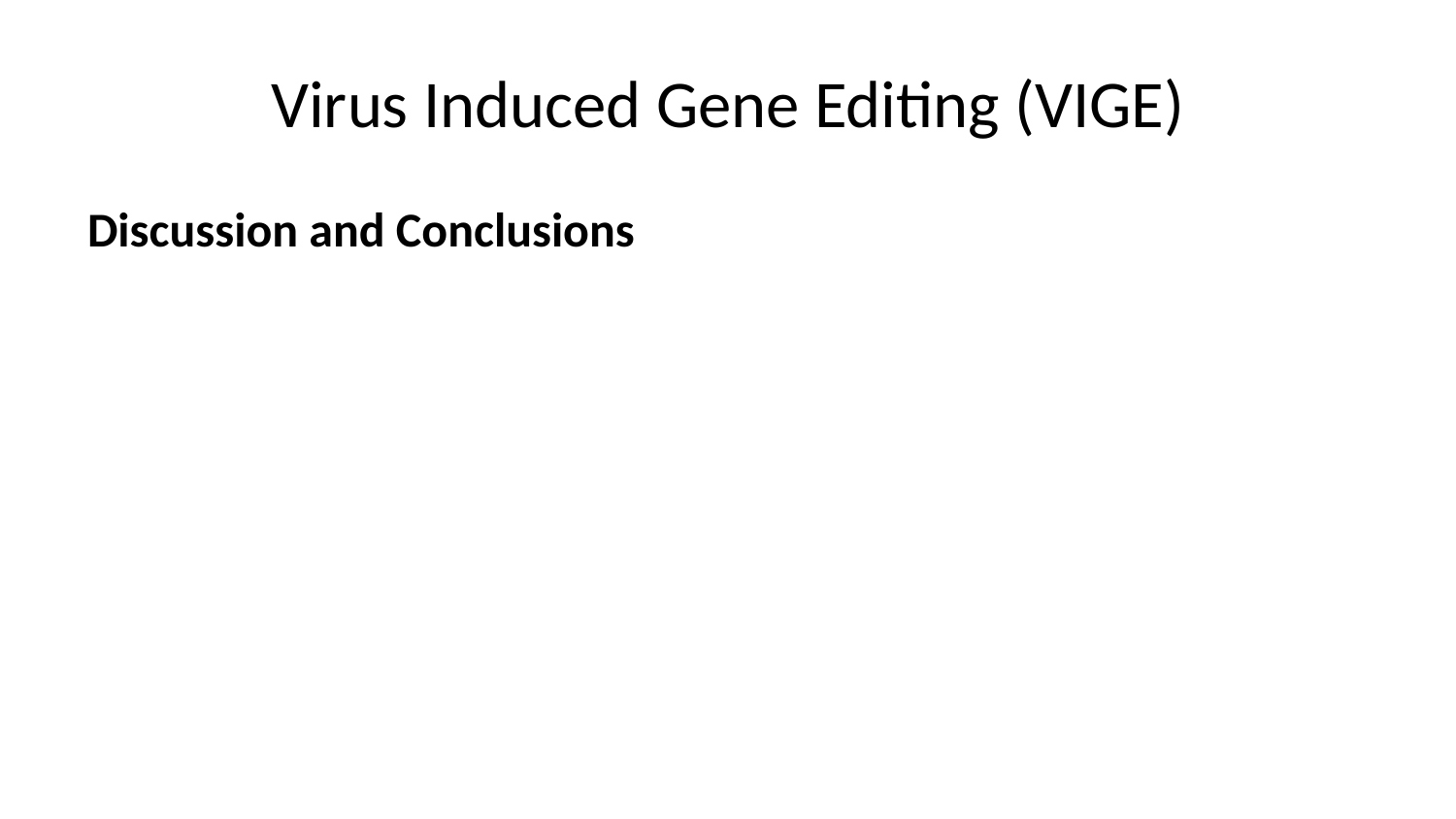

# Virus Induced Gene Editing (VIGE)
Discussion and Conclusions